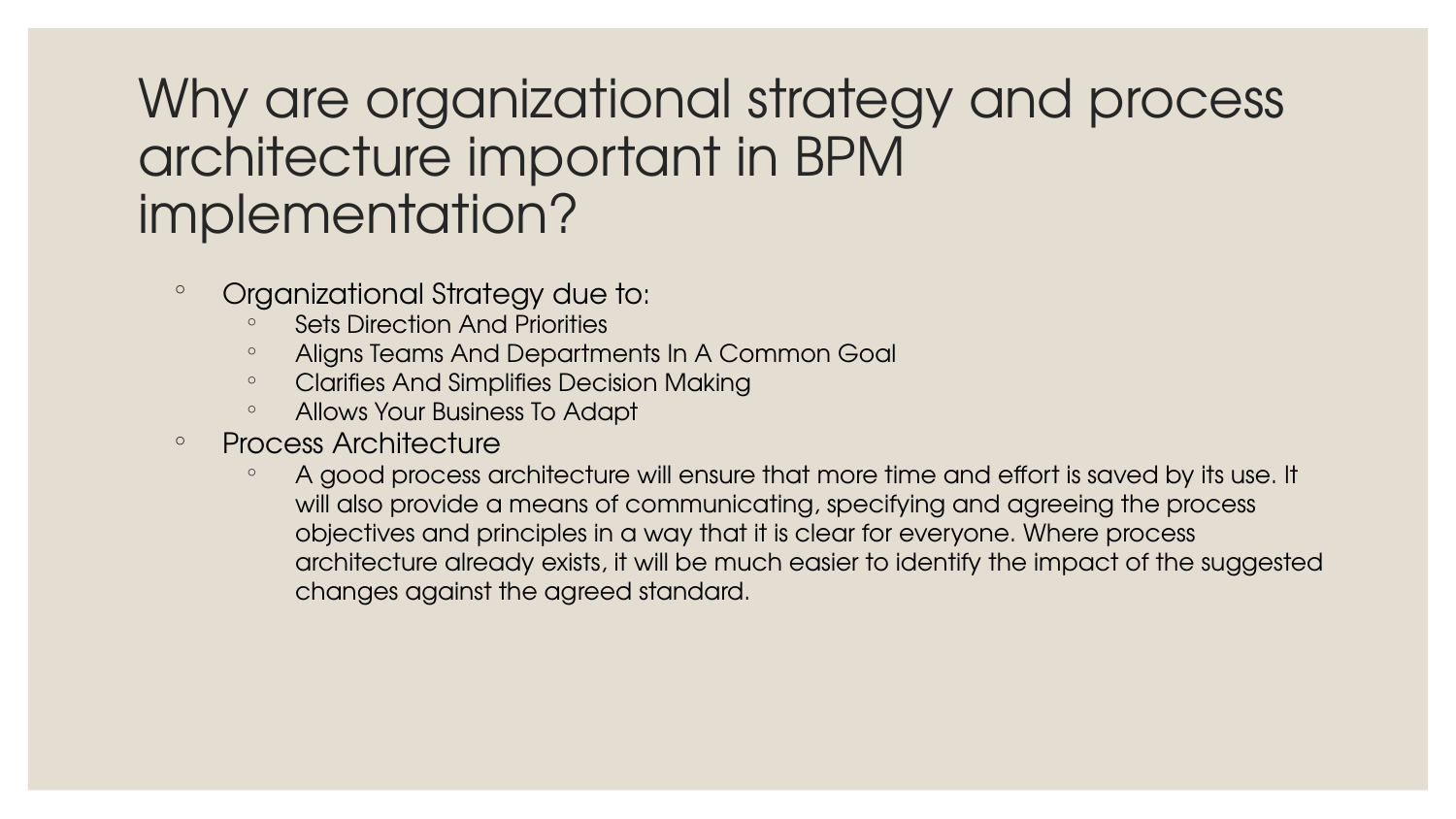

# Why are organizational strategy and process architecture important in BPM implementation?
Organizational Strategy due to:
Sets Direction And Priorities
Aligns Teams And Departments In A Common Goal
Clarifies And Simplifies Decision Making
Allows Your Business To Adapt
Process Architecture
A good process architecture will ensure that more time and effort is saved by its use. It will also provide a means of communicating, specifying and agreeing the process objectives and principles in a way that it is clear for everyone. Where process architecture already exists, it will be much easier to identify the impact of the suggested changes against the agreed standard.